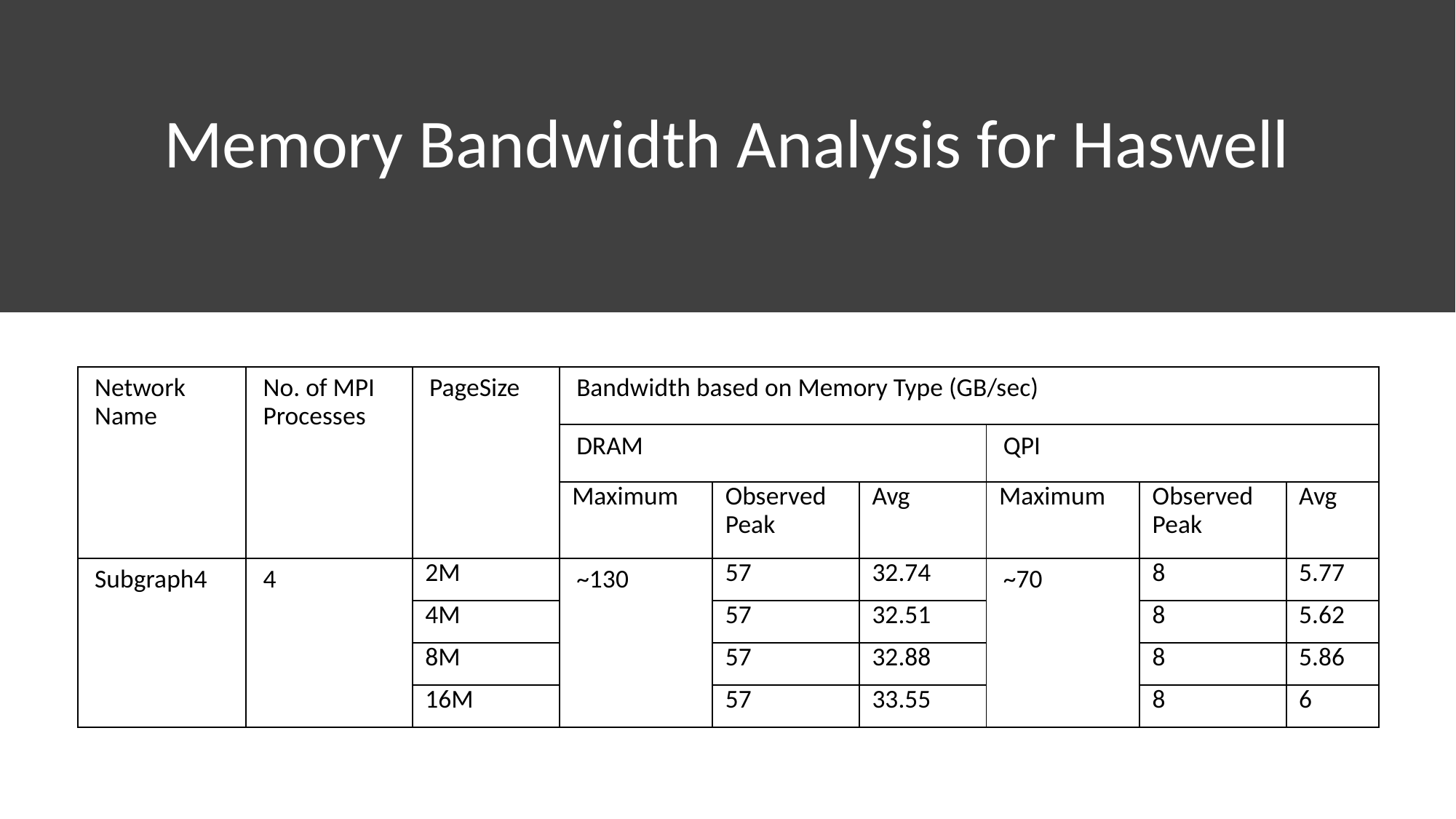

# Memory Bandwidth Analysis for Haswell
| Network Name | No. of MPI Processes | PageSize | Bandwidth based on Memory Type (GB/sec) |  |  |  |  |  |
| --- | --- | --- | --- | --- | --- | --- | --- | --- |
|  |  |  | DRAM |  |  | QPI |  |  |
|  |  |  | Maximum | Observed Peak | Avg | Maximum | Observed Peak | Avg |
| Subgraph4 | 4 | 2M | ~130 | 57 | 32.74 | ~70 | 8 | 5.77 |
|  |  | 4M |  | 57 | 32.51 |  | 8 | 5.62 |
|  |  | 8M |  | 57 | 32.88 |  | 8 | 5.86 |
|  |  | 16M |  | 57 | 33.55 |  | 8 | 6 |